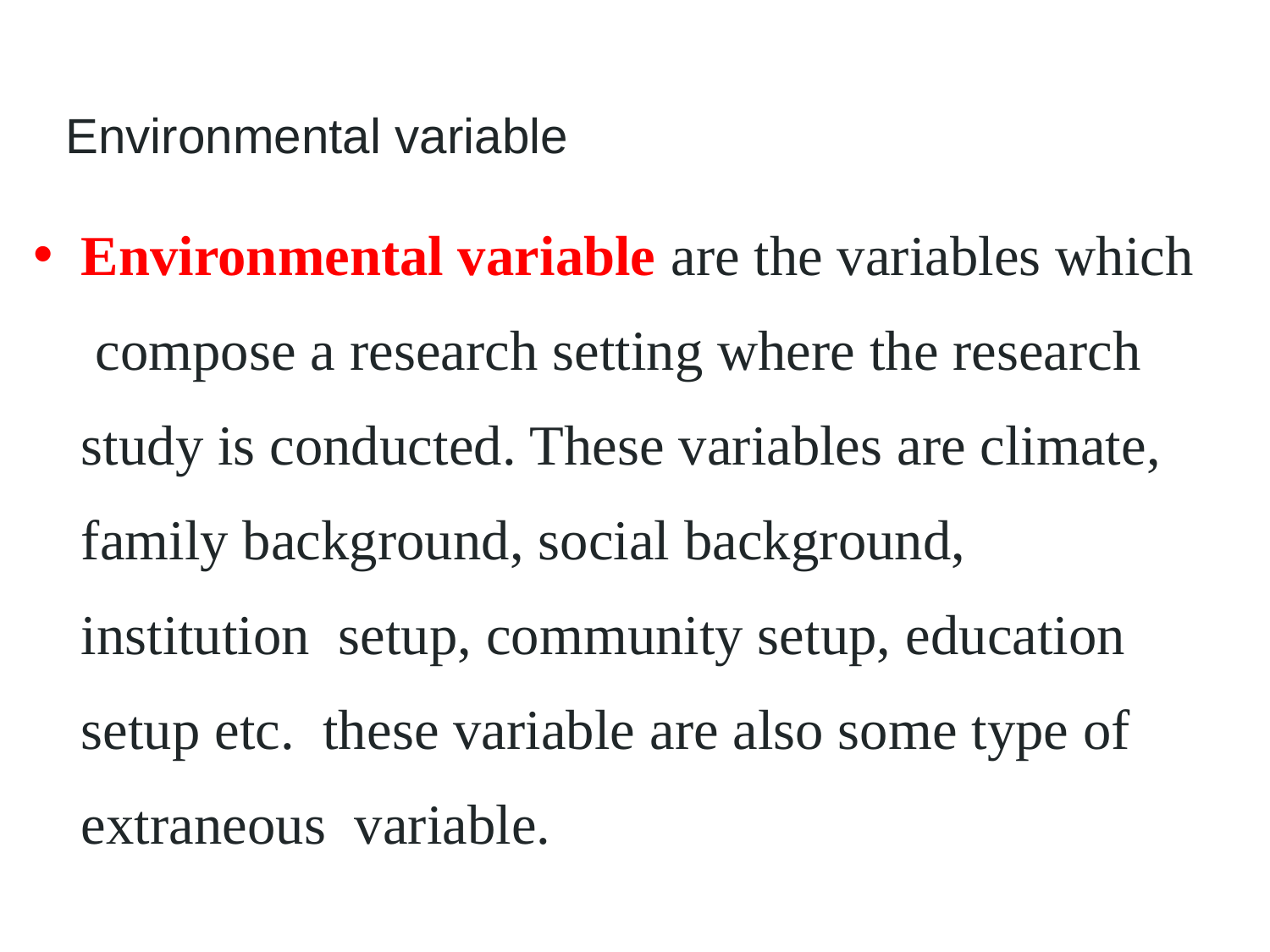

# Environmental variable
Environmental variable are the variables which  compose a research setting where the research  study is conducted. These variables are climate,  family background, social background, institution  setup, community setup, education setup etc.  these variable are also some type of extraneous  variable.